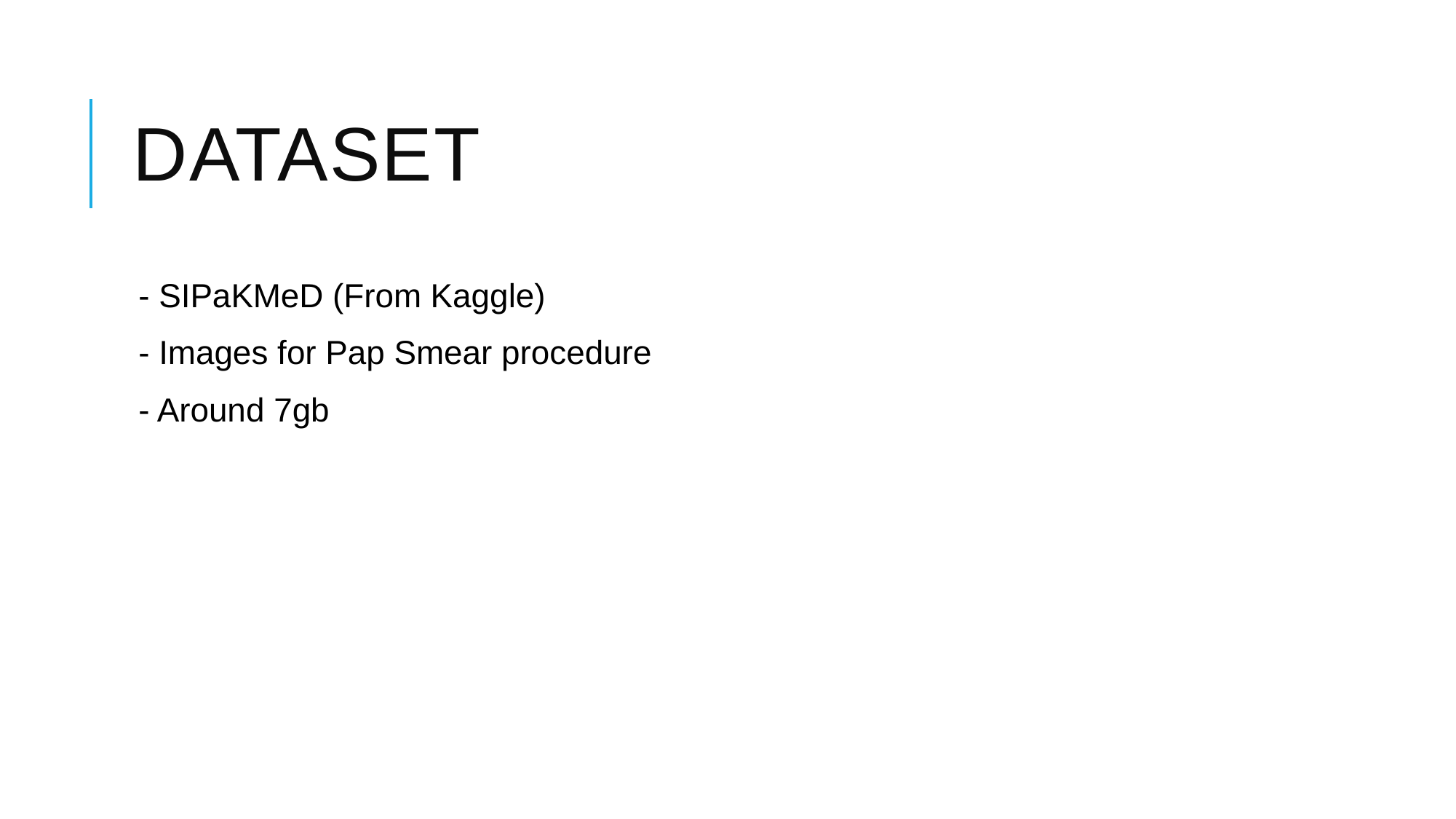

# DataSet
- SIPaKMeD (From Kaggle)
- Images for Pap Smear procedure
- Around 7gb